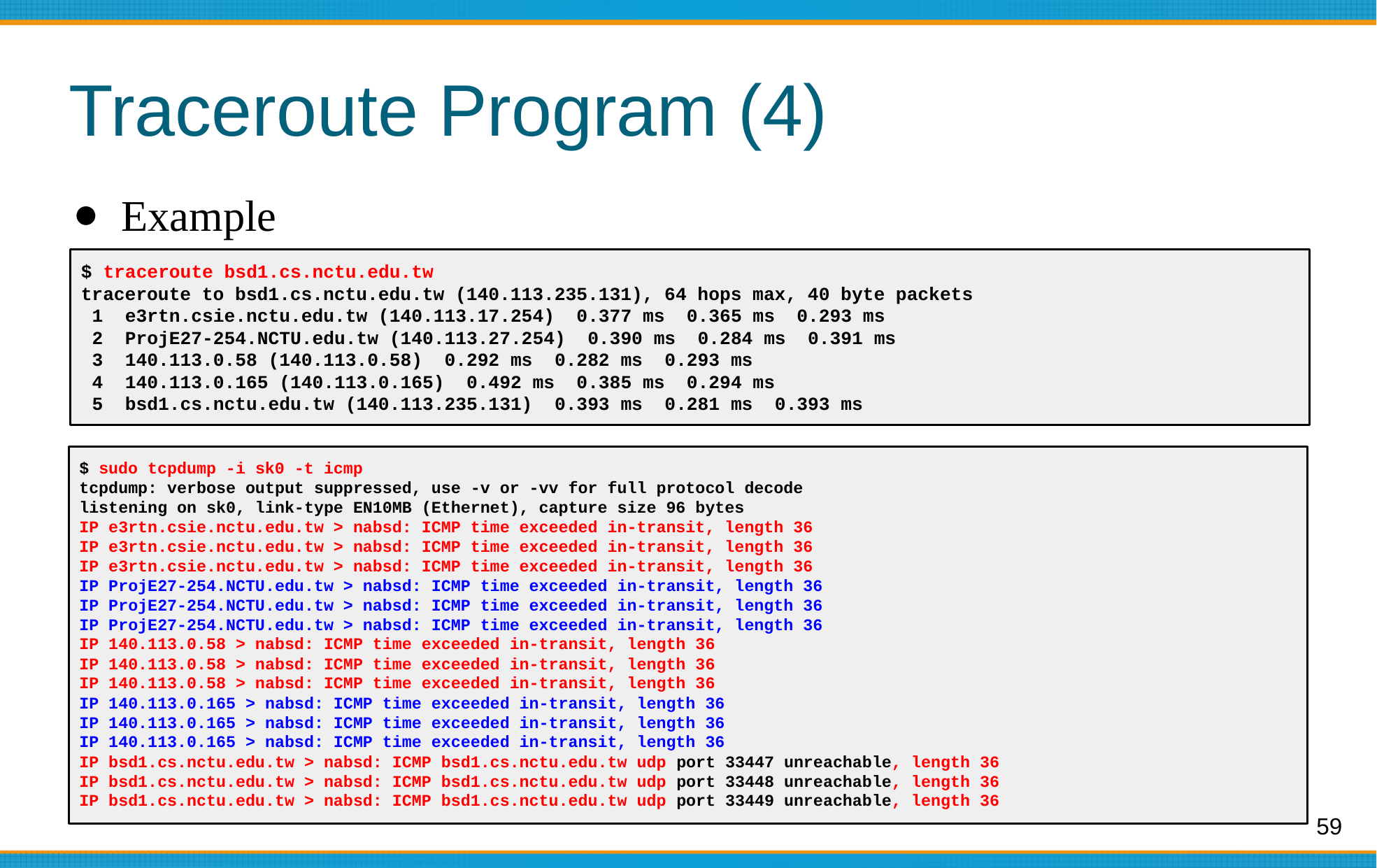

# Traceroute Program (4)
Example
$ traceroute bsd1.cs.nctu.edu.tw
traceroute to bsd1.cs.nctu.edu.tw (140.113.235.131), 64 hops max, 40 byte packets
 1  e3rtn.csie.nctu.edu.tw (140.113.17.254)  0.377 ms  0.365 ms  0.293 ms
 2  ProjE27-254.NCTU.edu.tw (140.113.27.254)  0.390 ms  0.284 ms  0.391 ms
 3  140.113.0.58 (140.113.0.58)  0.292 ms  0.282 ms  0.293 ms
 4  140.113.0.165 (140.113.0.165)  0.492 ms  0.385 ms  0.294 ms
 5  bsd1.cs.nctu.edu.tw (140.113.235.131)  0.393 ms  0.281 ms  0.393 ms
$ sudo tcpdump -i sk0 -t icmp
tcpdump: verbose output suppressed, use -v or -vv for full protocol decode
listening on sk0, link-type EN10MB (Ethernet), capture size 96 bytes
IP e3rtn.csie.nctu.edu.tw > nabsd: ICMP time exceeded in-transit, length 36
IP e3rtn.csie.nctu.edu.tw > nabsd: ICMP time exceeded in-transit, length 36
IP e3rtn.csie.nctu.edu.tw > nabsd: ICMP time exceeded in-transit, length 36
IP ProjE27-254.NCTU.edu.tw > nabsd: ICMP time exceeded in-transit, length 36
IP ProjE27-254.NCTU.edu.tw > nabsd: ICMP time exceeded in-transit, length 36
IP ProjE27-254.NCTU.edu.tw > nabsd: ICMP time exceeded in-transit, length 36
IP 140.113.0.58 > nabsd: ICMP time exceeded in-transit, length 36
IP 140.113.0.58 > nabsd: ICMP time exceeded in-transit, length 36
IP 140.113.0.58 > nabsd: ICMP time exceeded in-transit, length 36
IP 140.113.0.165 > nabsd: ICMP time exceeded in-transit, length 36
IP 140.113.0.165 > nabsd: ICMP time exceeded in-transit, length 36
IP 140.113.0.165 > nabsd: ICMP time exceeded in-transit, length 36
IP bsd1.cs.nctu.edu.tw > nabsd: ICMP bsd1.cs.nctu.edu.tw udp port 33447 unreachable, length 36
IP bsd1.cs.nctu.edu.tw > nabsd: ICMP bsd1.cs.nctu.edu.tw udp port 33448 unreachable, length 36
IP bsd1.cs.nctu.edu.tw > nabsd: ICMP bsd1.cs.nctu.edu.tw udp port 33449 unreachable, length 36
59